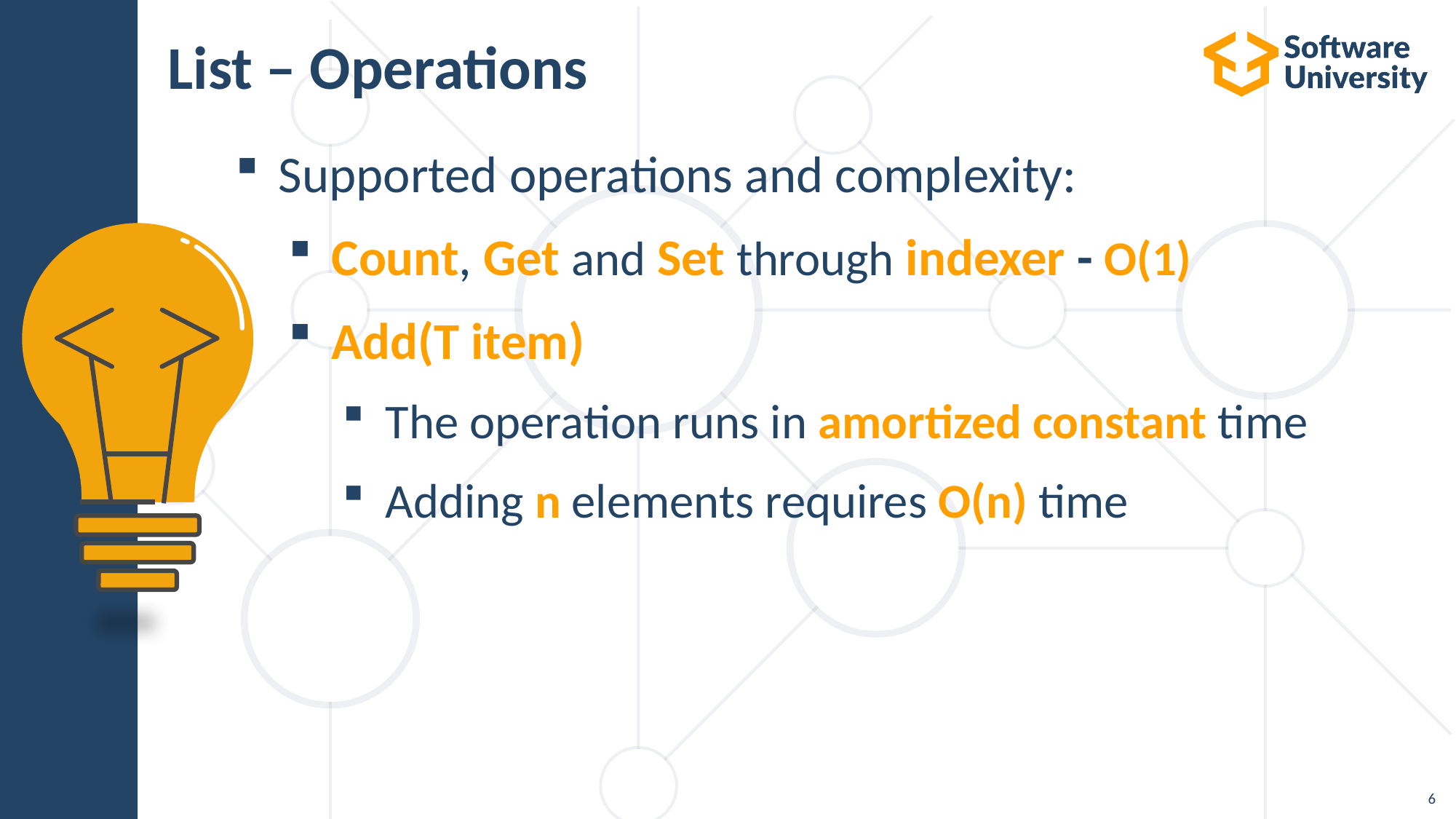

# List – Operations
Supported operations and complexity:
Count, Get and Set through indexer - O(1)
Add(T item)
The operation runs in amortized constant time
Adding n elements requires O(n) time

6